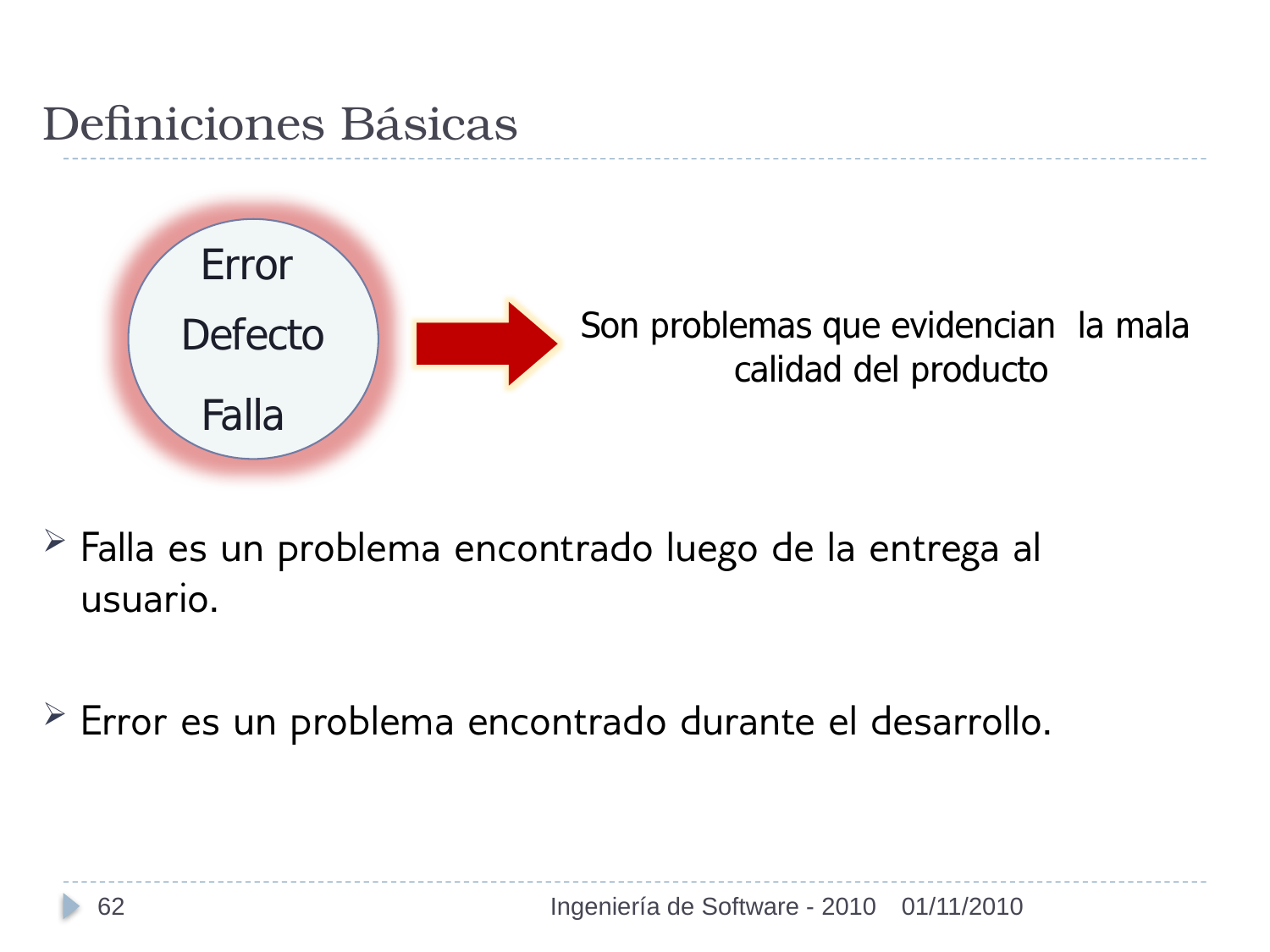

# Definiciones Básicas

Falla es un problema encontrado luego de la entrega al usuario.

Error es un problema encontrado durante el desarrollo.

Error
Son problemas que evidencian  la mala
calidad del producto
Defecto

Falla
62
Ingeniería de Software - 2010
01/11/2010